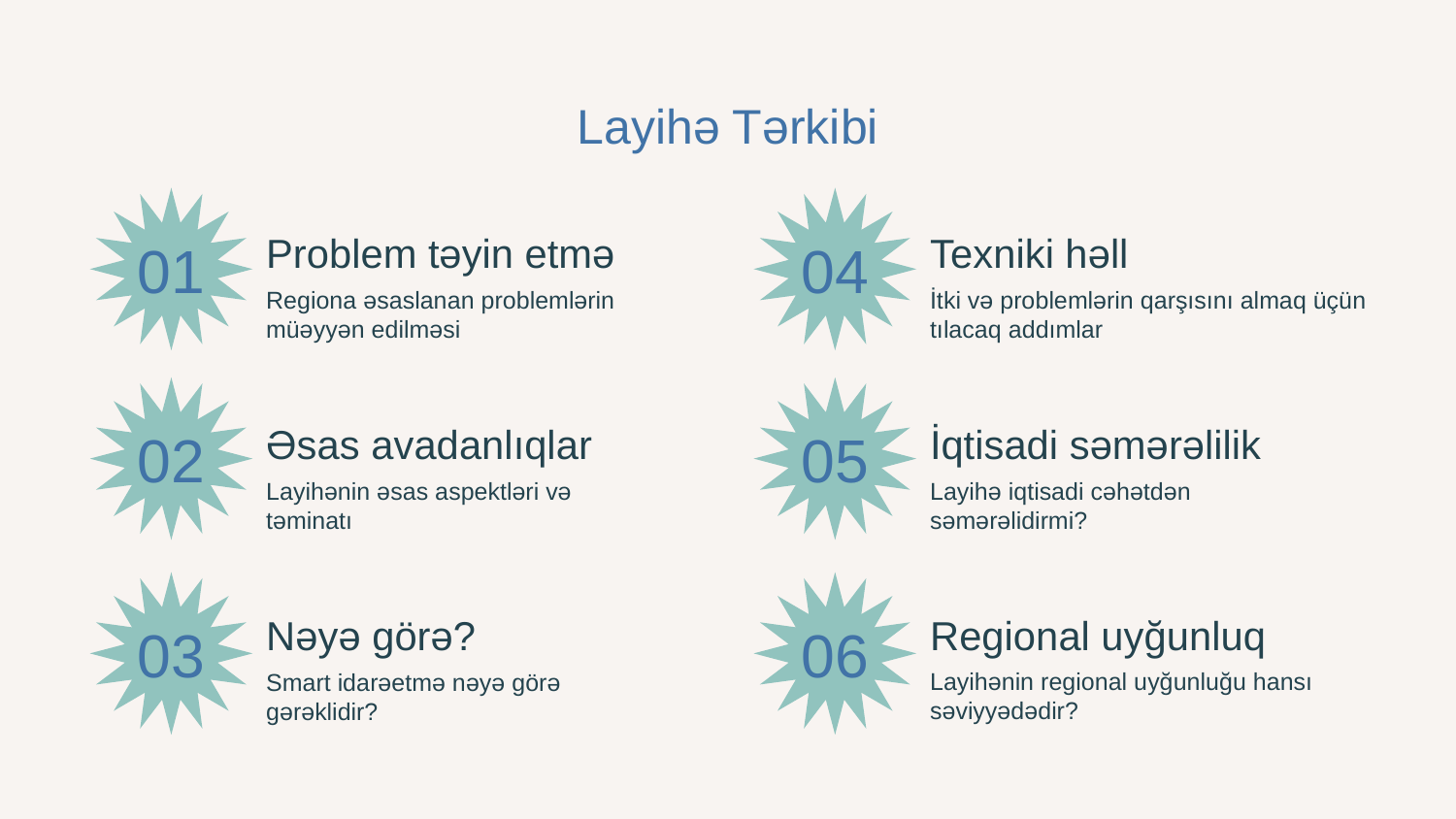

Layihə Tərkibi

# Problem təyin etmə
Texniki həll
01
04
Regiona əsaslanan problemlərin müəyyən edilməsi
İtki və problemlərin qarşısını almaq üçün tılacaq addımlar

İqtisadi səmərəlilik
Əsas avadanlıqlar
02
05
Layihə iqtisadi cəhətdən səmərəlidirmi?
Layihənin əsas aspektləri və təminatı

Nəyə görə?
Regional uyğunluq
03
06
Layihənin regional uyğunluğu hansı səviyyədədir?
Smart idarəetmə nəyə görə gərəklidir?